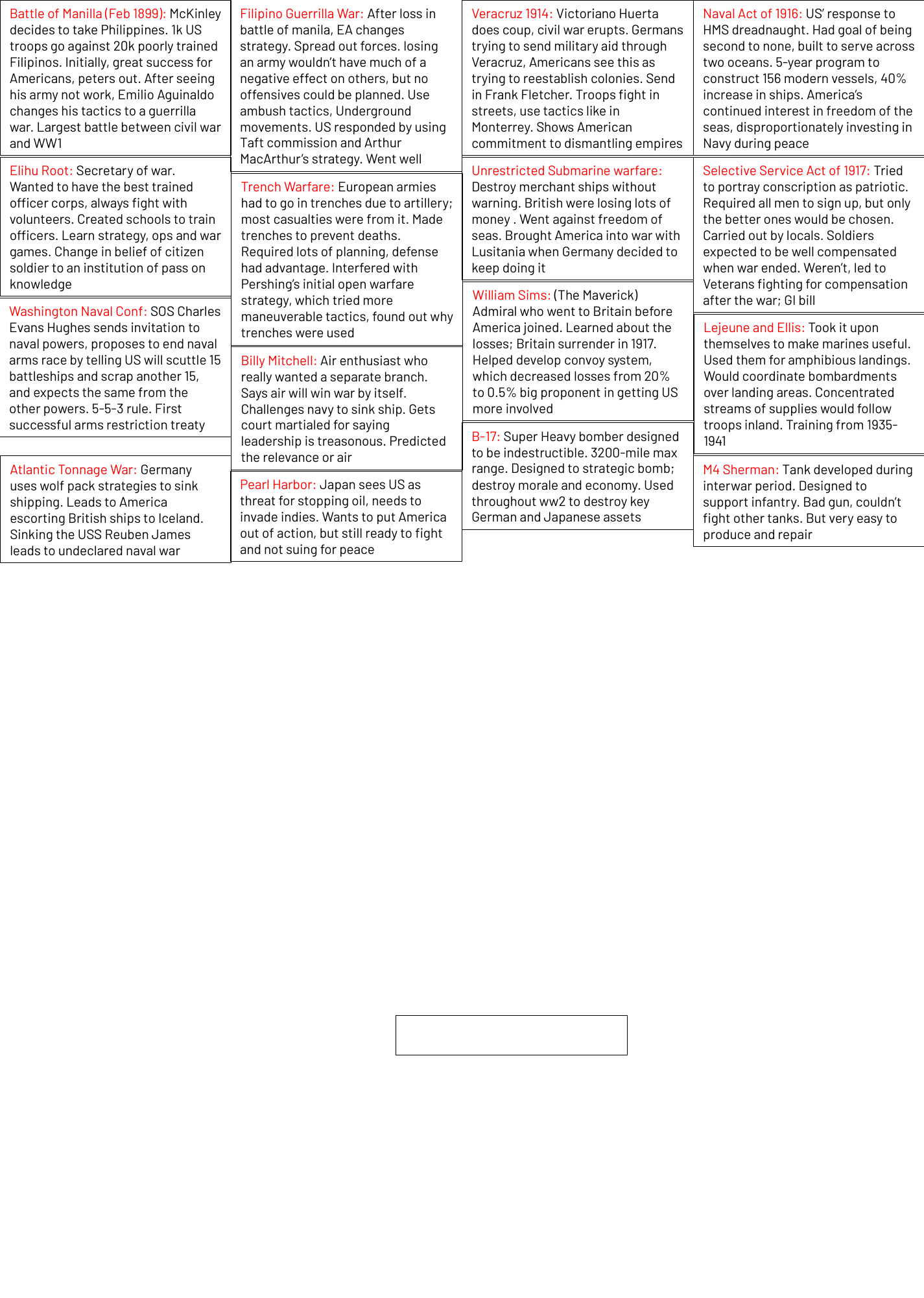

Battle of Manilla (Feb 1899): McKinley decides to take Philippines. 1k US troops go against 20k poorly trained Filipinos. Initially, great success for Americans, peters out. After seeing his army not work, Emilio Aguinaldo changes his tactics to a guerrilla war. Largest battle between civil war and WW1
Filipino Guerrilla War: After loss in battle of manila, EA changes strategy. Spread out forces. losing an army wouldn’t have much of a negative effect on others, but no offensives could be planned. Use ambush tactics, Underground movements. US responded by using Taft commission and Arthur MacArthur’s strategy. Went well
Veracruz 1914: Victoriano Huerta does coup, civil war erupts. Germans trying to send military aid through Veracruz, Americans see this as trying to reestablish colonies. Send in Frank Fletcher. Troops fight in streets, use tactics like in Monterrey. Shows American commitment to dismantling empires
Naval Act of 1916: US’ response to HMS dreadnaught. Had goal of being second to none, built to serve across two oceans. 5-year program to construct 156 modern vessels, 40% increase in ships. America’s continued interest in freedom of the seas, disproportionately investing in Navy during peace
Selective Service Act of 1917: Tried to portray conscription as patriotic. Required all men to sign up, but only the better ones would be chosen. Carried out by locals. Soldiers expected to be well compensated when war ended. Weren’t, led to Veterans fighting for compensation after the war; GI bill
Elihu Root: Secretary of war. Wanted to have the best trained officer corps, always fight with volunteers. Created schools to train officers. Learn strategy, ops and war games. Change in belief of citizen soldier to an institution of pass on knowledge
Unrestricted Submarine warfare:
Destroy merchant ships without warning. British were losing lots of money . Went against freedom of seas. Brought America into war with Lusitania when Germany decided to keep doing it
Trench Warfare: European armies had to go in trenches due to artillery; most casualties were from it. Made trenches to prevent deaths. Required lots of planning, defense had advantage. Interfered with Pershing’s initial open warfare strategy, which tried more maneuverable tactics, found out why trenches were used
William Sims: (The Maverick) Admiral who went to Britain before America joined. Learned about the losses; Britain surrender in 1917. Helped develop convoy system, which decreased losses from 20% to 0.5% big proponent in getting US more involved
Washington Naval Conf: SOS Charles Evans Hughes sends invitation to naval powers, proposes to end naval arms race by telling US will scuttle 15 battleships and scrap another 15, and expects the same from the other powers. 5-5-3 rule. First successful arms restriction treaty
Lejeune and Ellis: Took it upon themselves to make marines useful. Used them for amphibious landings. Would coordinate bombardments over landing areas. Concentrated streams of supplies would follow troops inland. Training from 1935-1941
Billy Mitchell: Air enthusiast who really wanted a separate branch. Says air will win war by itself. Challenges navy to sink ship. Gets court martialed for saying leadership is treasonous. Predicted the relevance or air
B-17: Super Heavy bomber designed to be indestructible. 3200-mile max range. Designed to strategic bomb; destroy morale and economy. Used throughout ww2 to destroy key German and Japanese assets
Atlantic Tonnage War: Germany uses wolf pack strategies to sink shipping. Leads to America escorting British ships to Iceland. Sinking the USS Reuben James leads to undeclared naval war
M4 Sherman: Tank developed during interwar period. Designed to support infantry. Bad gun, couldn’t fight other tanks. But very easy to produce and repair
Pearl Harbor: Japan sees US as threat for stopping oil, needs to invade indies. Wants to put America out of action, but still ready to fight and not suing for peace